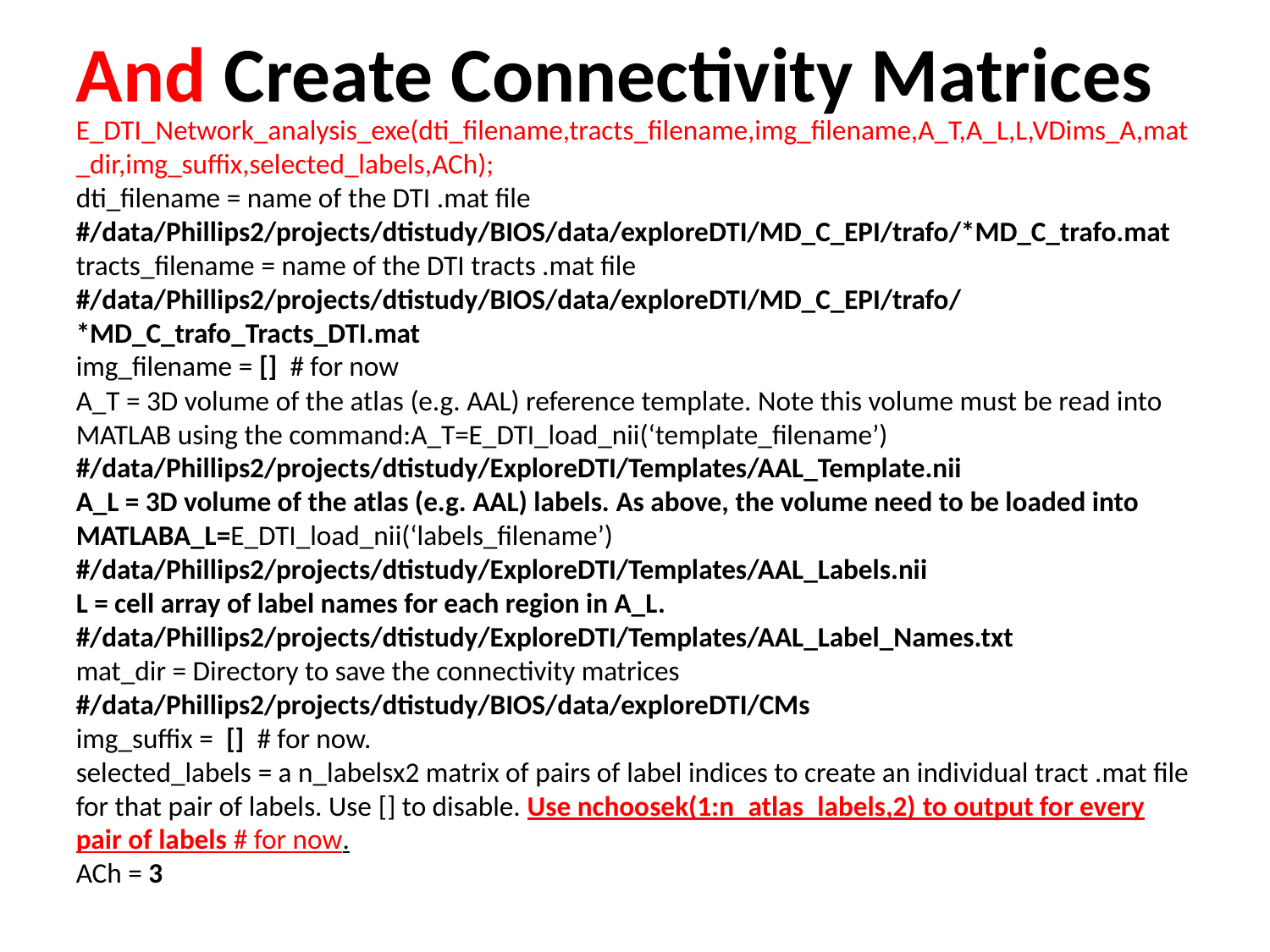

And Create Connectivity Matrices

E_DTI_Network_analysis_exe(dti_filename,tracts_filename,img_filename,A_T,A_L,L,VDims_A,mat_dir,img_suffix,selected_labels,ACh);
dti_filename = name of the DTI .mat file
#/data/Phillips2/projects/dtistudy/BIOS/data/exploreDTI/MD_C_EPI/trafo/*MD_C_trafo.mat
tracts_filename = name of the DTI tracts .mat file
#/data/Phillips2/projects/dtistudy/BIOS/data/exploreDTI/MD_C_EPI/trafo/*MD_C_trafo_Tracts_DTI.mat
img_filename = []  # for now
A_T = 3D volume of the atlas (e.g. AAL) reference template. Note this volume must be read into MATLAB using the command:A_T=E_DTI_load_nii(‘template_filename’)
#/data/Phillips2/projects/dtistudy/ExploreDTI/Templates/AAL_Template.nii
A_L = 3D volume of the atlas (e.g. AAL) labels. As above, the volume need to be loaded into MATLABA_L=E_DTI_load_nii(‘labels_filename’) #/data/Phillips2/projects/dtistudy/ExploreDTI/Templates/AAL_Labels.nii
L = cell array of label names for each region in A_L.
#/data/Phillips2/projects/dtistudy/ExploreDTI/Templates/AAL_Label_Names.txt
mat_dir = Directory to save the connectivity matrices
#/data/Phillips2/projects/dtistudy/BIOS/data/exploreDTI/CMs
img_suffix =  []  # for now.
selected_labels = a n_labelsx2 matrix of pairs of label indices to create an individual tract .mat file for that pair of labels. Use [] to disable. Use nchoosek(1:n_atlas_labels,2) to output for every pair of labels # for now.
ACh = 3